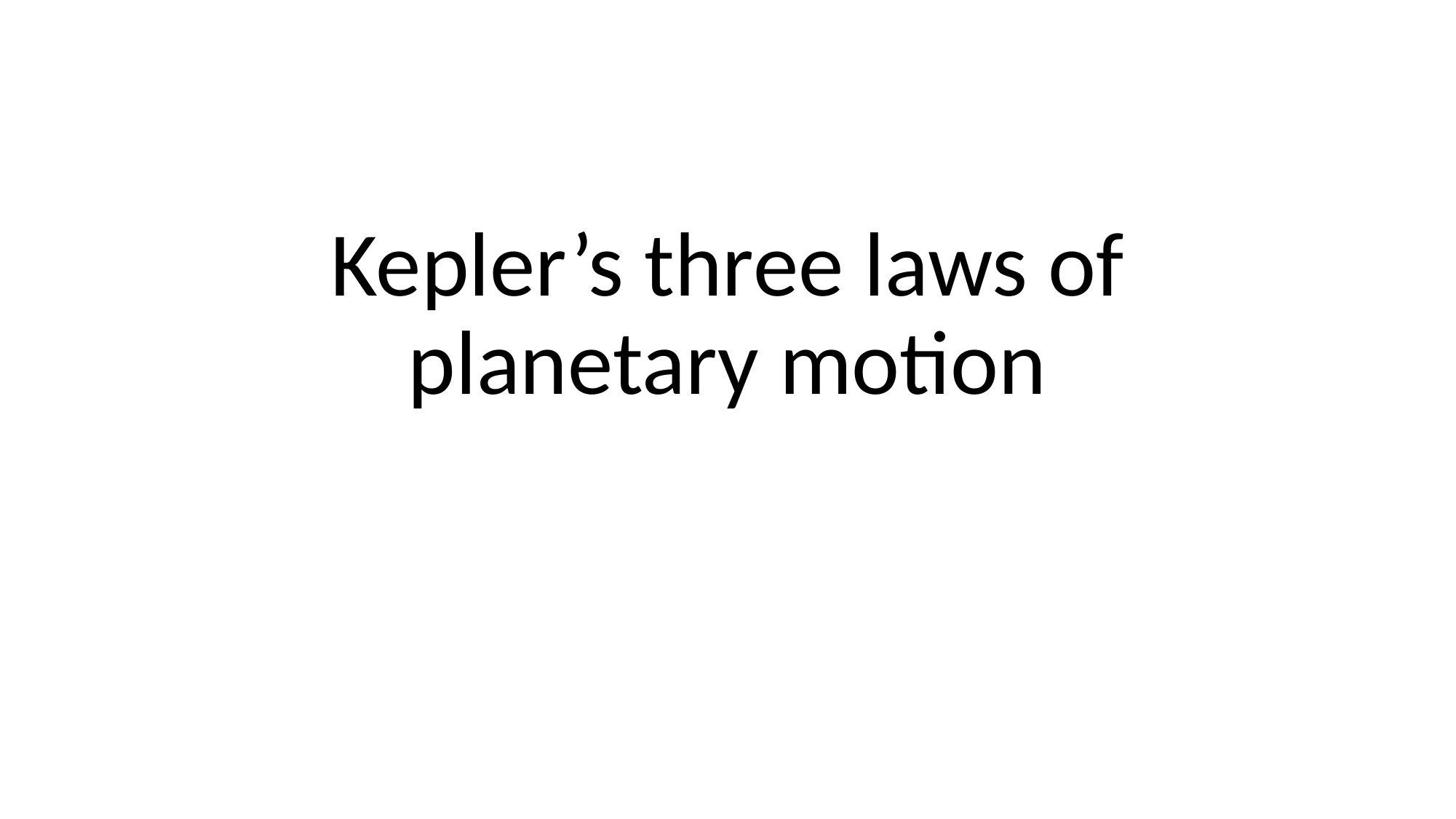

# Kepler’s three laws of planetary motion